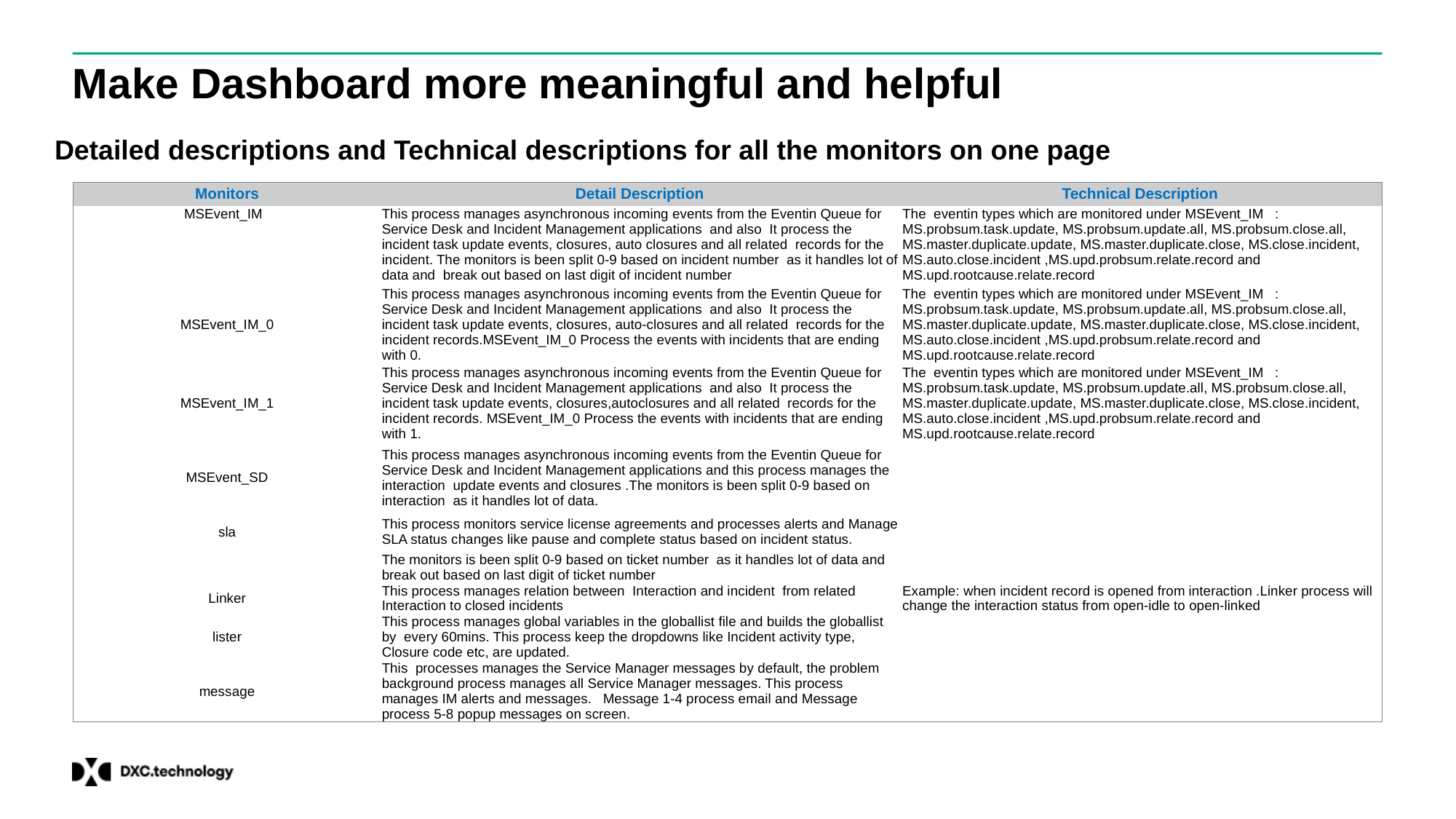

# Make Dashboard more meaningful and helpful
Detailed descriptions and Technical descriptions for all the monitors on one page
| Monitors | Detail Description | Technical Description |
| --- | --- | --- |
| MSEvent\_IM | This process manages asynchronous incoming events from the Eventin Queue for Service Desk and Incident Management applications  and also  It process the incident task update events, closures, auto closures and all related  records for the incident. The monitors is been split 0-9 based on incident number  as it handles lot of data and  break out based on last digit of incident number | The  eventin types which are monitored under MSEvent\_IM   : MS.probsum.task.update, MS.probsum.update.all, MS.probsum.close.all, MS.master.duplicate.update, MS.master.duplicate.close, MS.close.incident, MS.auto.close.incident ,MS.upd.probsum.relate.record and MS.upd.rootcause.relate.record |
| MSEvent\_IM\_0 | This process manages asynchronous incoming events from the Eventin Queue for Service Desk and Incident Management applications  and also  It process the incident task update events, closures, auto-closures and all related  records for the incident records.MSEvent\_IM\_0 Process the events with incidents that are ending with 0. | The  eventin types which are monitored under MSEvent\_IM   : MS.probsum.task.update, MS.probsum.update.all, MS.probsum.close.all, MS.master.duplicate.update, MS.master.duplicate.close, MS.close.incident, MS.auto.close.incident ,MS.upd.probsum.relate.record and MS.upd.rootcause.relate.record |
| MSEvent\_IM\_1 | This process manages asynchronous incoming events from the Eventin Queue for Service Desk and Incident Management applications  and also  It process the incident task update events, closures,autoclosures and all related  records for the incident records. MSEvent\_IM\_0 Process the events with incidents that are ending with 1. | The  eventin types which are monitored under MSEvent\_IM   : MS.probsum.task.update, MS.probsum.update.all, MS.probsum.close.all, MS.master.duplicate.update, MS.master.duplicate.close, MS.close.incident, MS.auto.close.incident ,MS.upd.probsum.relate.record and MS.upd.rootcause.relate.record |
| MSEvent\_SD | This process manages asynchronous incoming events from the Eventin Queue for Service Desk and Incident Management applications and this process manages the interaction  update events and closures .The monitors is been split 0-9 based on interaction  as it handles lot of data. |  |
| sla | This process monitors service license agreements and processes alerts and Manage SLA status changes like pause and complete status based on incident status. |  |
|  | The monitors is been split 0-9 based on ticket number  as it handles lot of data and  break out based on last digit of ticket number |  |
| Linker | This process manages relation between  Interaction and incident  from related Interaction to closed incidents | Example: when incident record is opened from interaction .Linker process will change the interaction status from open-idle to open-linked |
| lister | This process manages global variables in the globallist file and builds the globallist by  every 60mins. This process keep the dropdowns like Incident activity type, Closure code etc, are updated. |  |
| message | This  processes manages the Service Manager messages by default, the problem background process manages all Service Manager messages. This process manages IM alerts and messages.   Message 1-4 process email and Message process 5-8 popup messages on screen. |  |